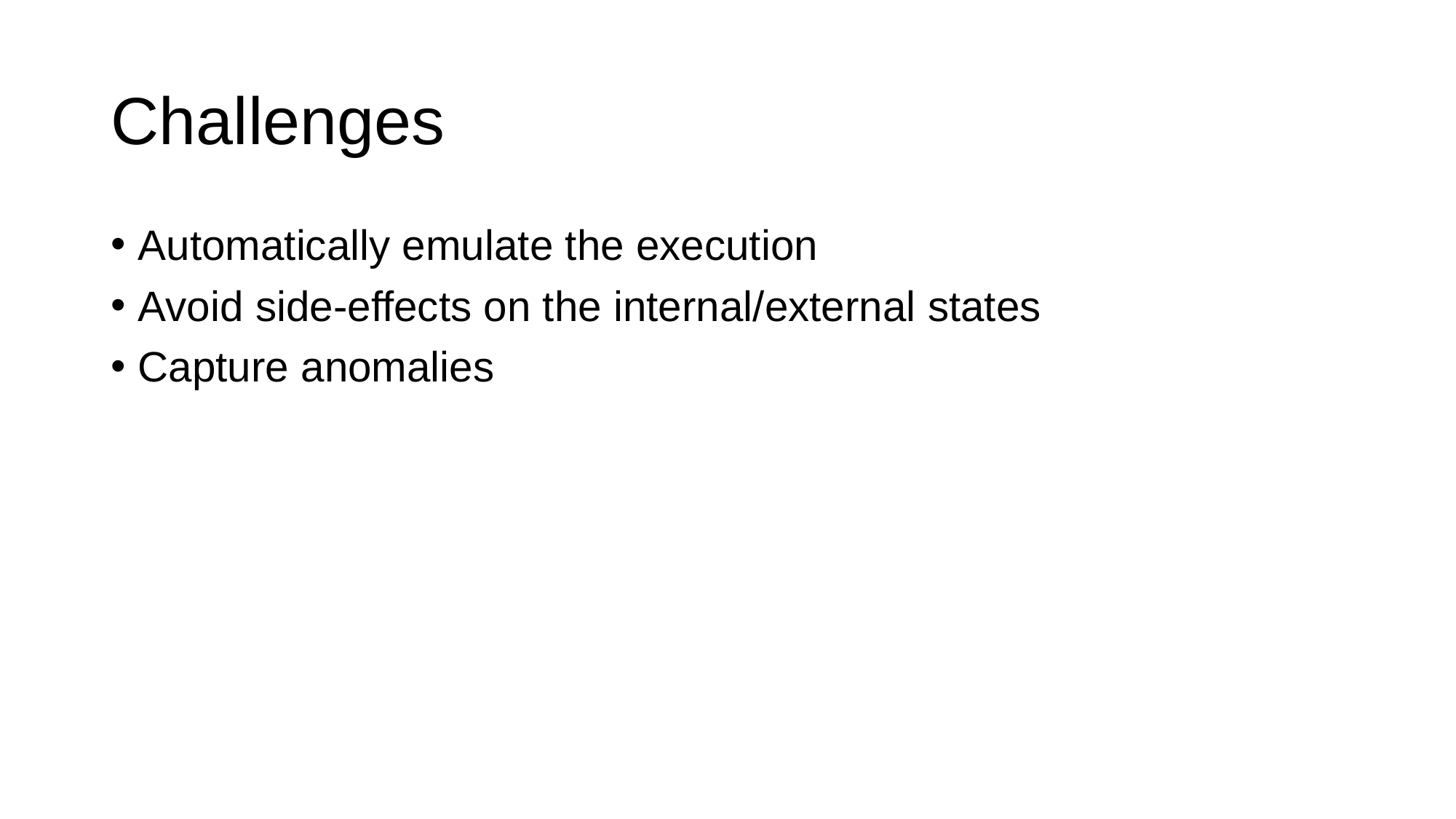

# Challenges
Automatically emulate the execution
Avoid side-effects on the internal/external states
Capture anomalies